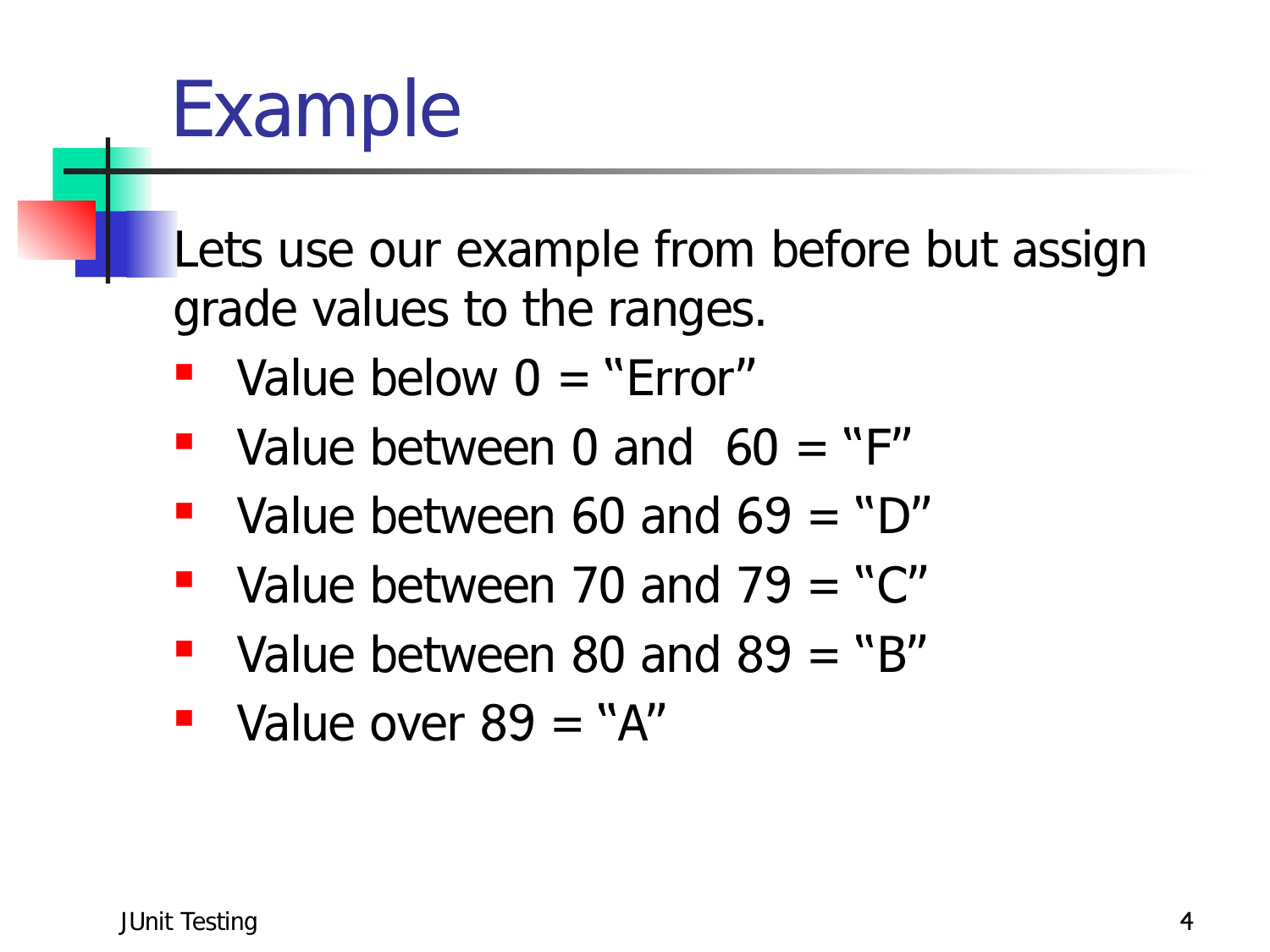

# Example
Lets use our example from before but assign grade values to the ranges.
Value below 0 = “Error”
Value between 0 and  60 = “F”
Value between 60 and 69 = “D”
Value between 70 and 79 = “C”
Value between 80 and 89 = “B”
Value over 89 = “A”
JUnit Testing
4